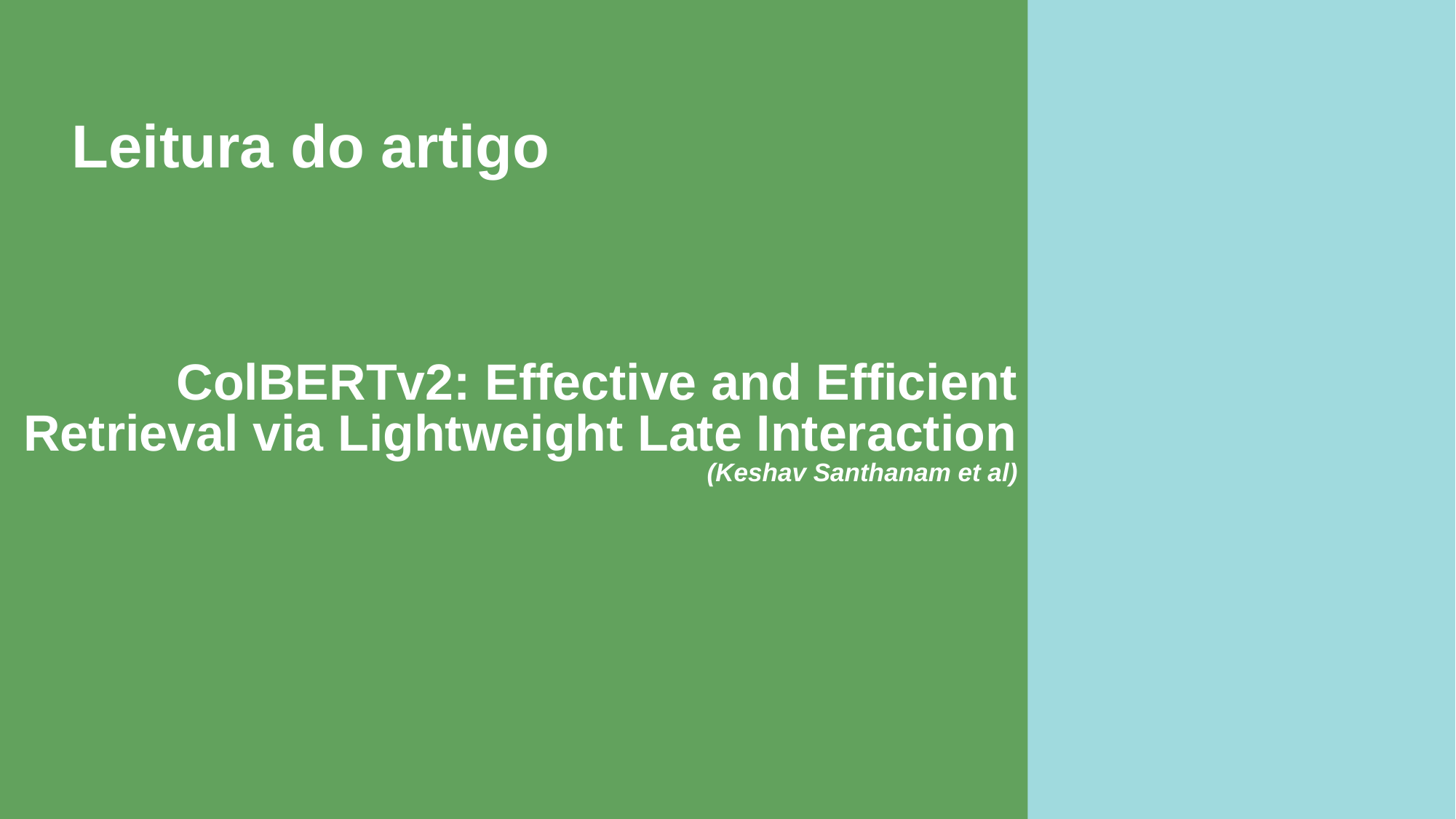

# Leitura do artigo
ColBERTv2: Effective and Efficient Retrieval via Lightweight Late Interaction
(Keshav Santhanam et al)